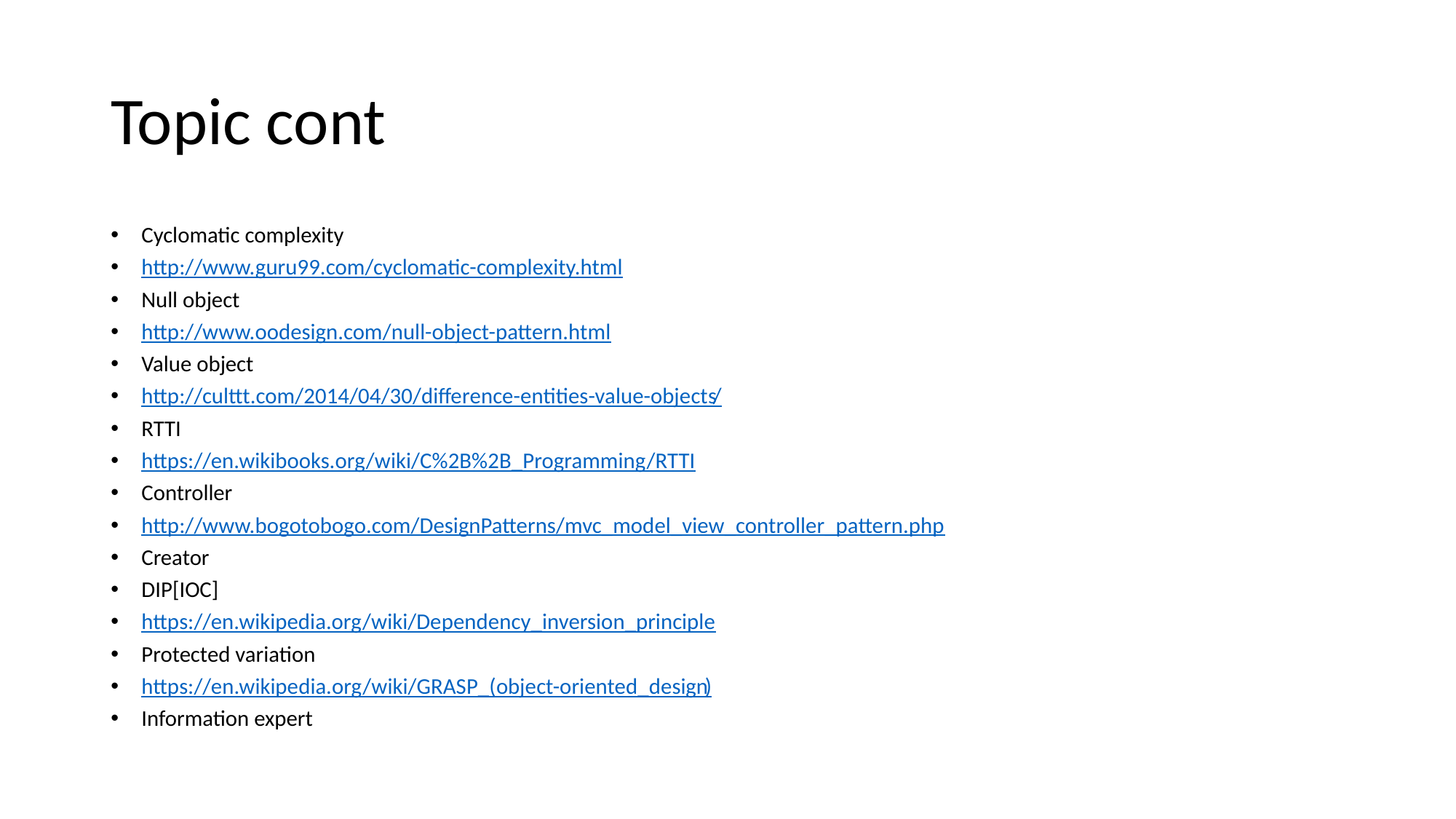

# Topic cont
Cyclomatic complexity
http://www.guru99.com/cyclomatic-complexity.html
Null object
http://www.oodesign.com/null-object-pattern.html
Value object
http://culttt.com/2014/04/30/difference-entities-value-objects/
RTTI
https://en.wikibooks.org/wiki/C%2B%2B_Programming/RTTI
Controller
http://www.bogotobogo.com/DesignPatterns/mvc_model_view_controller_pattern.php
Creator
DIP[IOC]
https://en.wikipedia.org/wiki/Dependency_inversion_principle
Protected variation
https://en.wikipedia.org/wiki/GRASP_(object-oriented_design)
Information expert